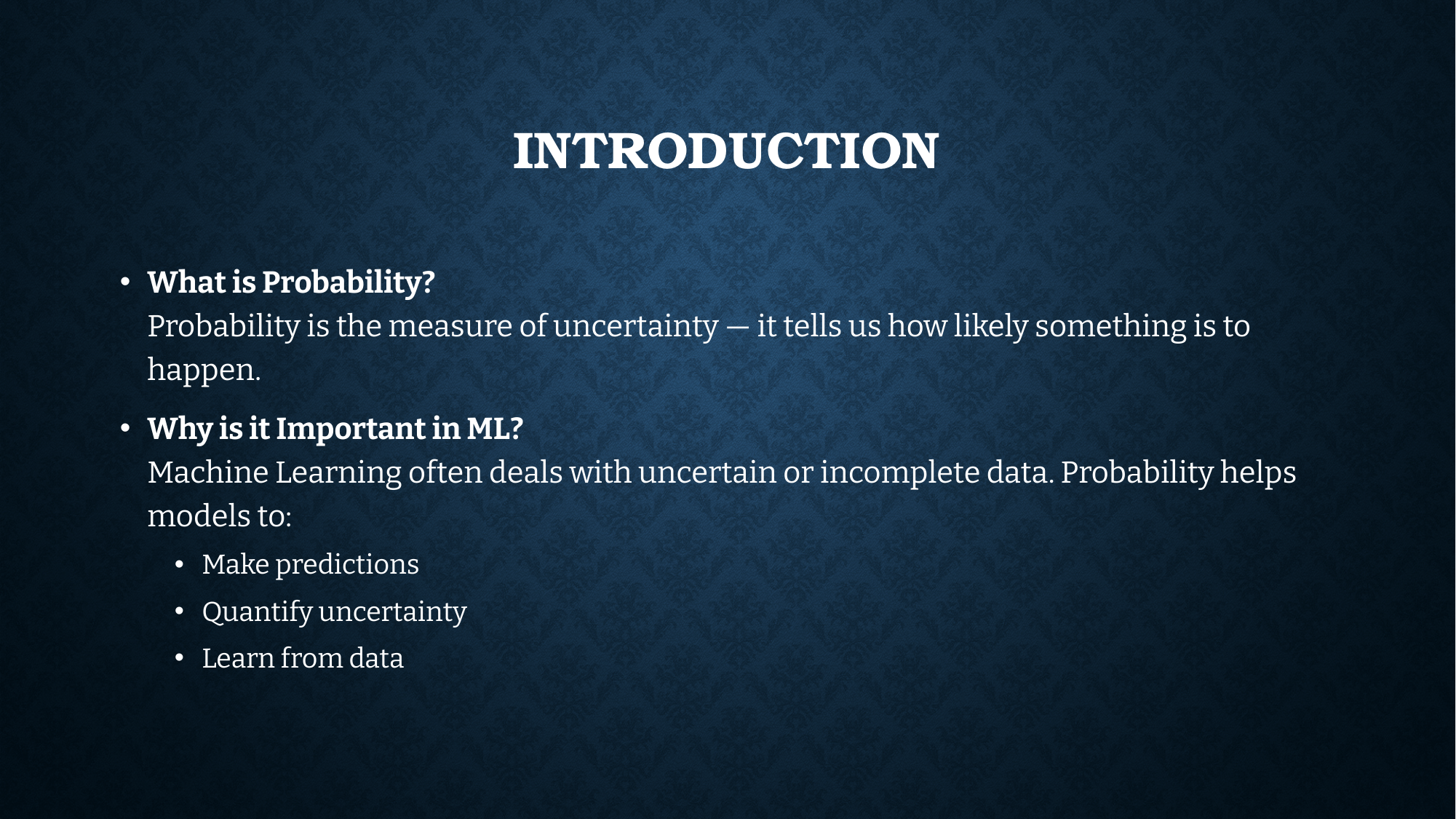

# Introduction
What is Probability?
Probability is the measure of uncertainty — it tells us how likely something is to happen.
Why is it Important in ML?
Machine Learning often deals with uncertain or incomplete data. Probability helps models to:
Make predictions
Quantify uncertainty
Learn from data